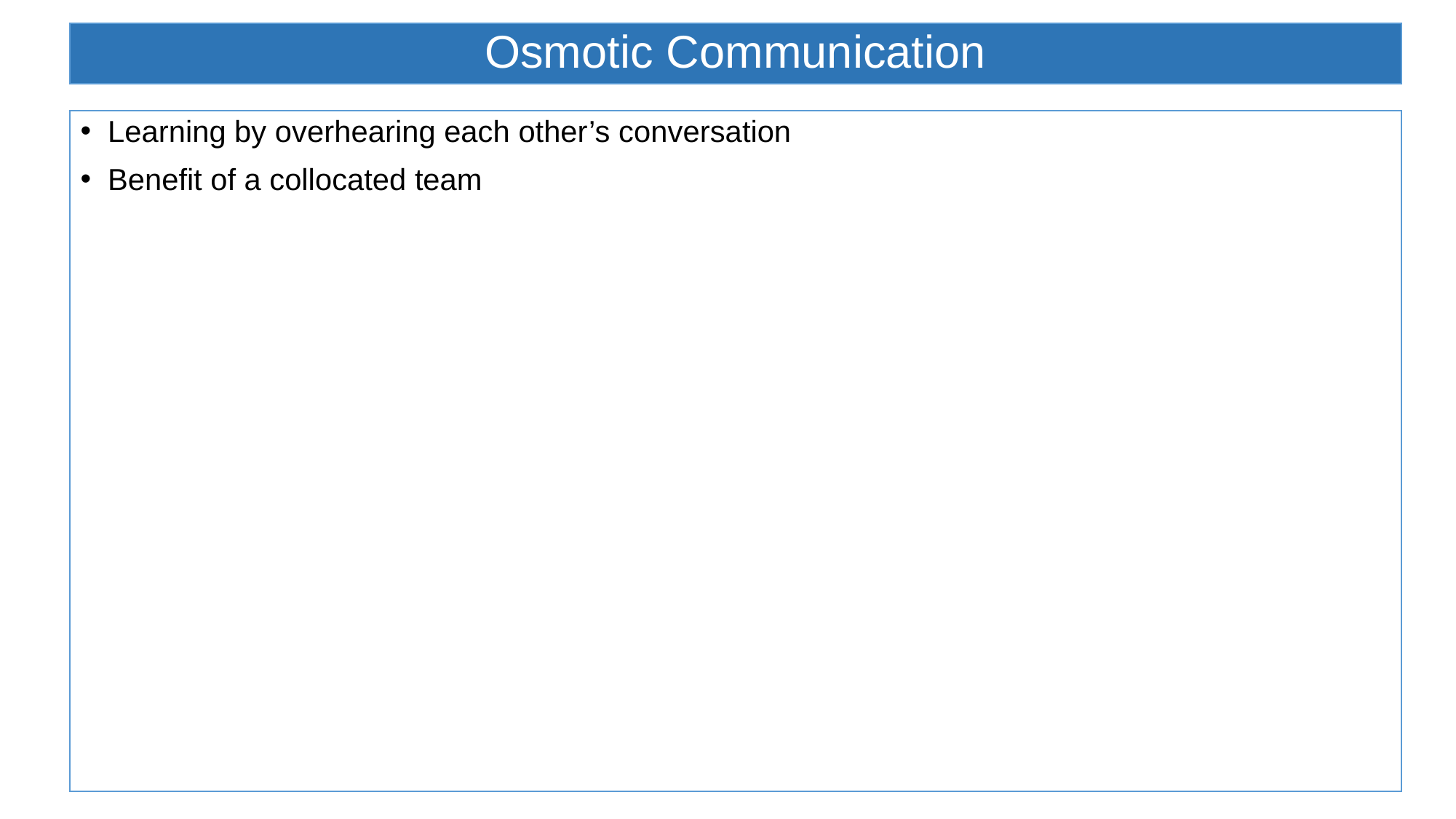

# Osmotic Communication
Learning by overhearing each other’s conversation
Benefit of a collocated team